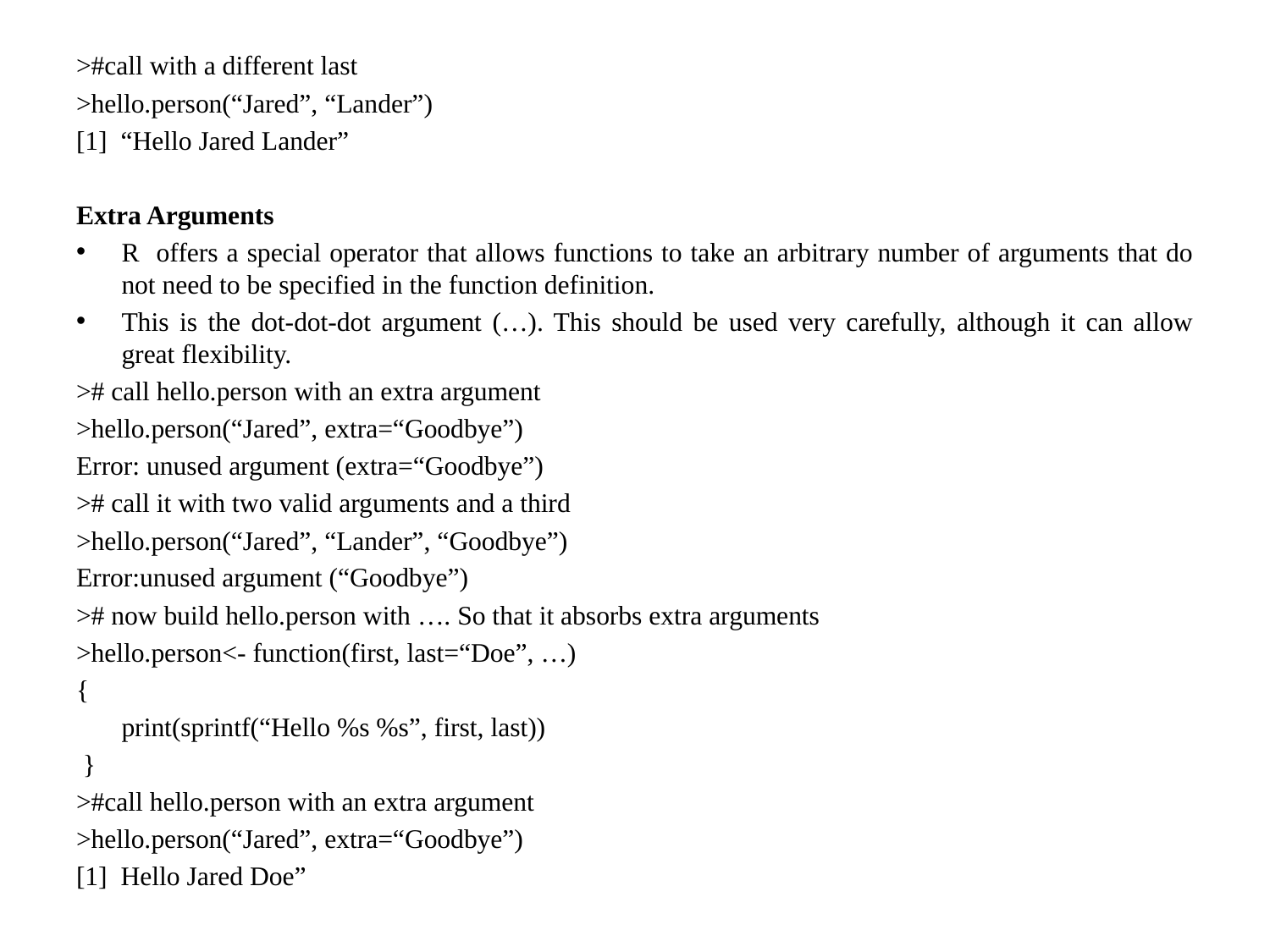

>#call with a different last
>hello.person(“Jared”, “Lander”)
[1]  “Hello Jared Lander”

Extra Arguments
R  offers a special operator that allows functions to take an arbitrary number of arguments that do not need to be specified in the function definition.
This is the dot-dot-dot argument (…). This should be used very carefully, although it can allow great flexibility.
># call hello.person with an extra argument
>hello.person(“Jared”, extra=“Goodbye”)
Error: unused argument (extra=“Goodbye”)
># call it with two valid arguments and a third
>hello.person(“Jared”, “Lander”, “Goodbye”)
Error:unused argument (“Goodbye”)
># now build hello.person with …. So that it absorbs extra arguments
>hello.person<- function(first, last=“Doe”, …)
{
	print(sprintf(“Hello %s %s”, first, last))
 }
>#call hello.person with an extra argument
>hello.person(“Jared”, extra=“Goodbye”)
[1]  Hello Jared Doe”